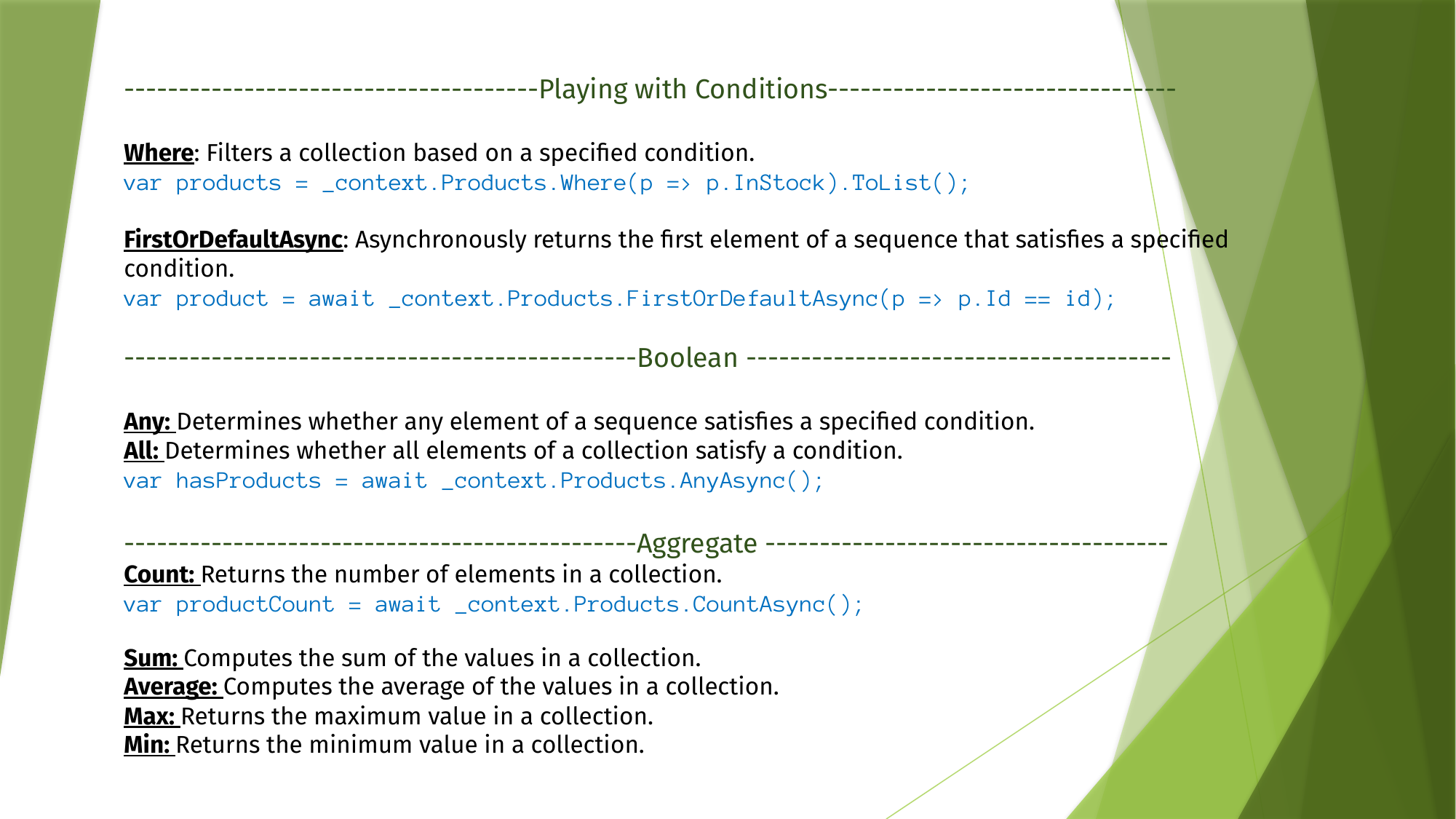

--------------------------------------Playing with Conditions--------------------------------

Where: Filters a collection based on a specified condition.
var products = _context.Products.Where(p => p.InStock).ToList();

FirstOrDefaultAsync: Asynchronously returns the first element of a sequence that satisfies a specified condition.
var product = await _context.Products.FirstOrDefaultAsync(p => p.Id == id);

-----------------------------------------------Boolean ---------------------------------------

Any: Determines whether any element of a sequence satisfies a specified condition.
All: Determines whether all elements of a collection satisfy a condition.
var hasProducts = await _context.Products.AnyAsync();

-----------------------------------------------Aggregate -------------------------------------
Count: Returns the number of elements in a collection.
var productCount = await _context.Products.CountAsync();

Sum: Computes the sum of the values in a collection.
Average: Computes the average of the values in a collection.
Max: Returns the maximum value in a collection.
Min: Returns the minimum value in a collection.